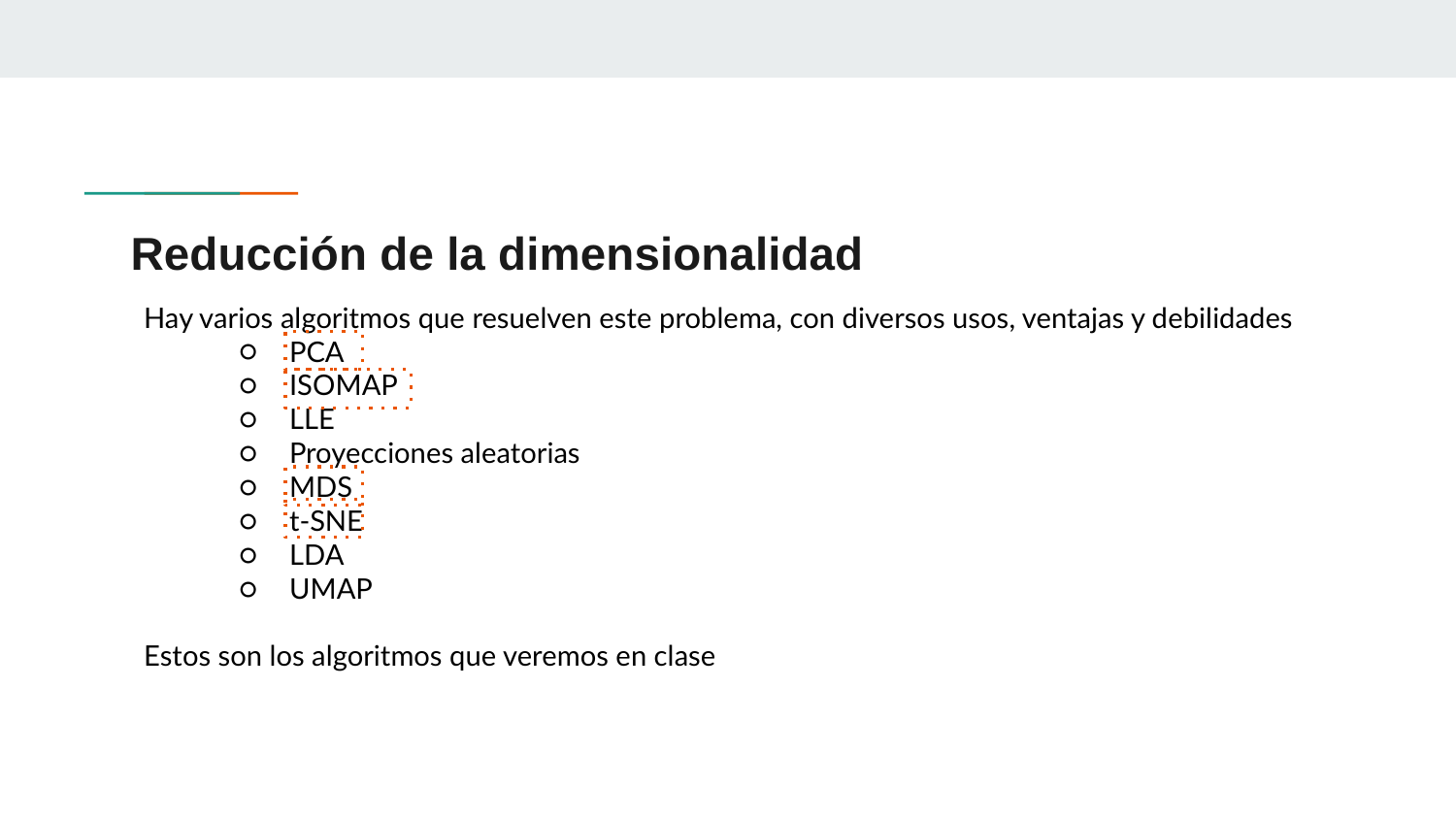

# Reducción de la dimensionalidad
Hay varios algoritmos que resuelven este problema, con diversos usos, ventajas y debilidades
PCA
ISOMAP
LLE
Proyecciones aleatorias
MDS
t-SNE
LDA
UMAP

Estos son los algoritmos que veremos en clase